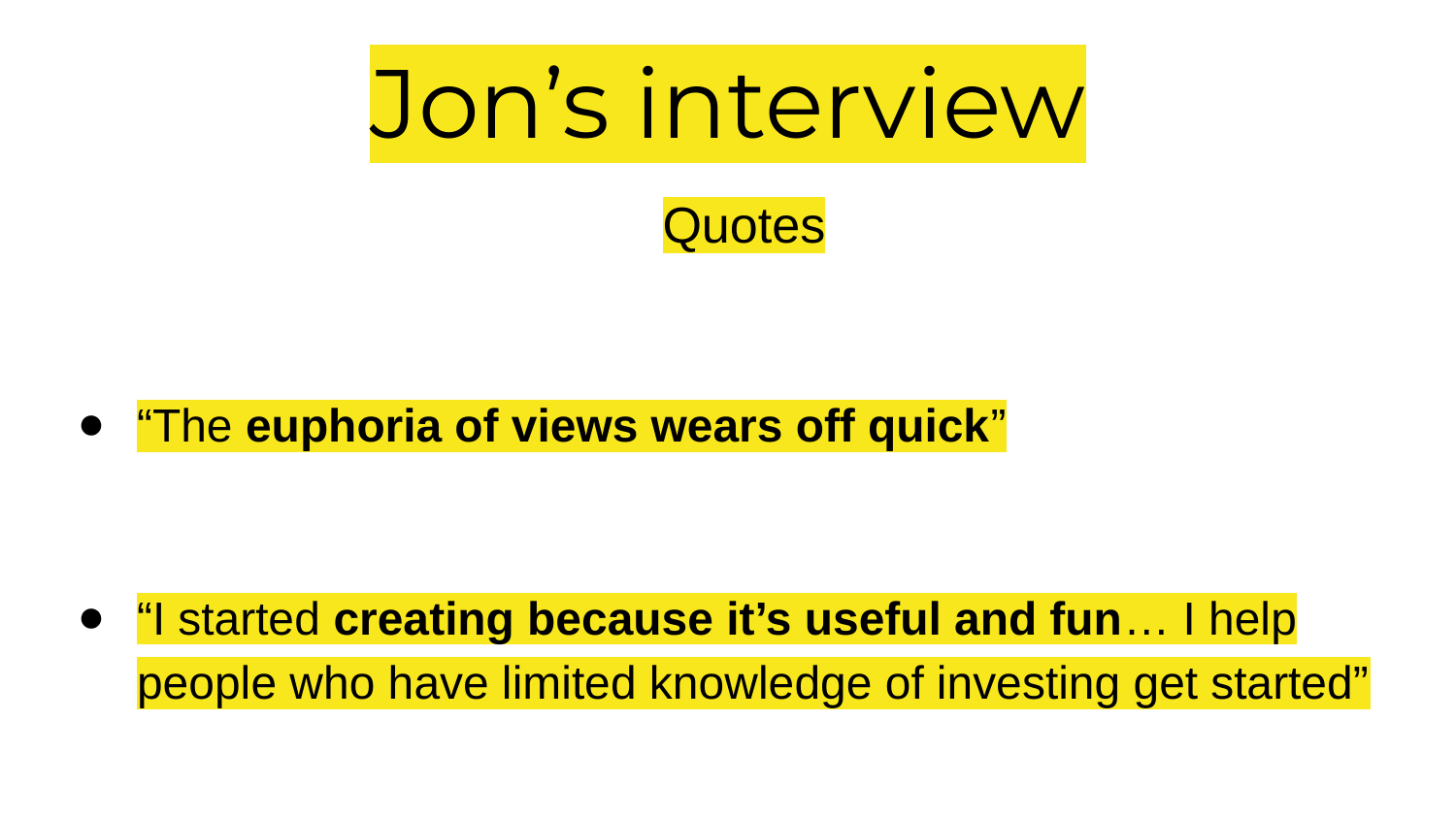

# Jon’s interview
Quotes

“The euphoria of views wears off quick”

“I started creating because it’s useful and fun… I help people who have limited knowledge of investing get started”